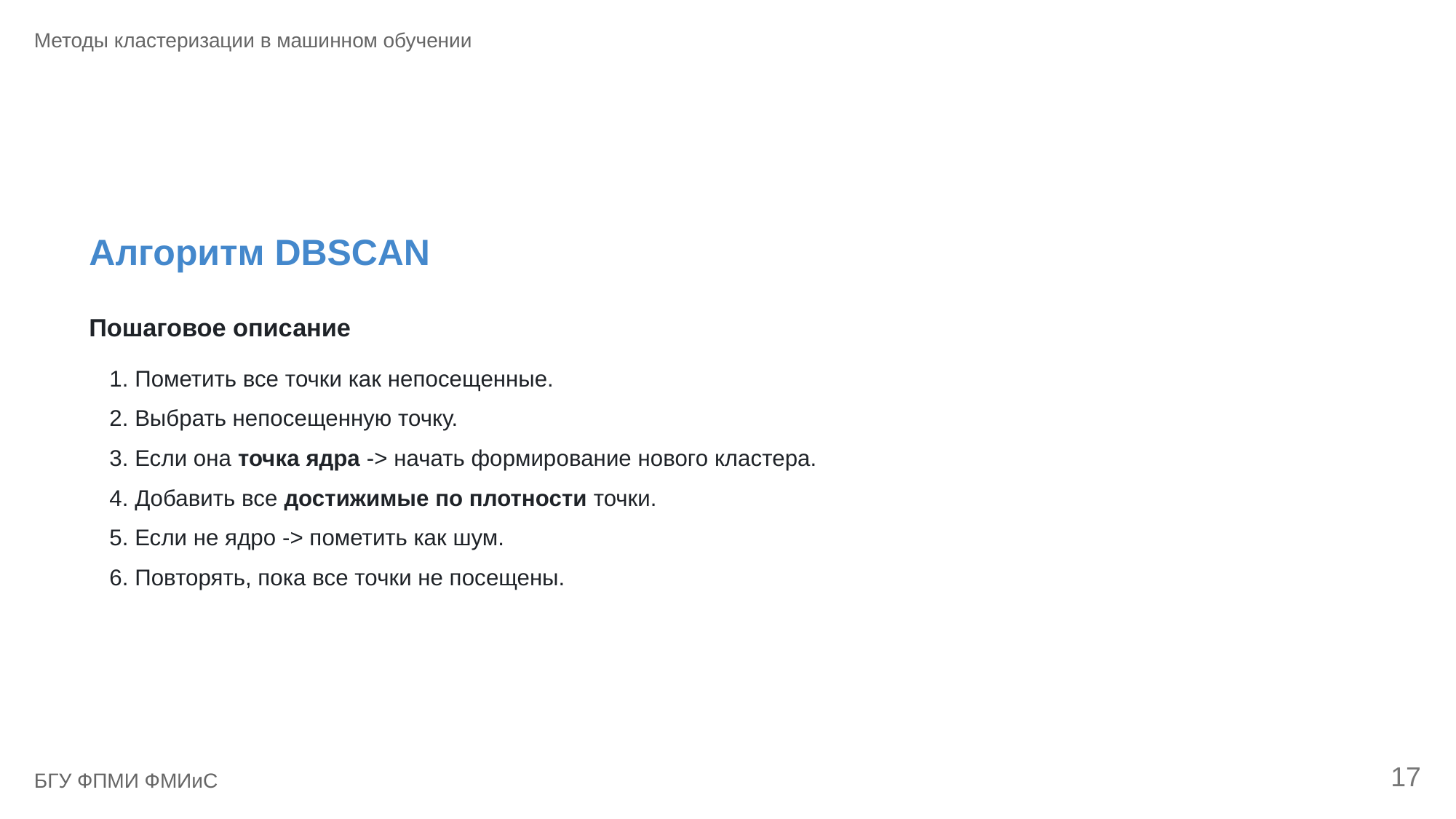

Методы кластеризации в машинном обучении
Алгоритм DBSCAN
Пошаговое описание
1. Пометить все точки как непосещенные.
2. Выбрать непосещенную точку.
3. Если она точка ядра -> начать формирование нового кластера.
4. Добавить все достижимые по плотности точки.
5. Если не ядро -> пометить как шум.
6. Повторять, пока все точки не посещены.
17
БГУ ФПМИ ФМИиС